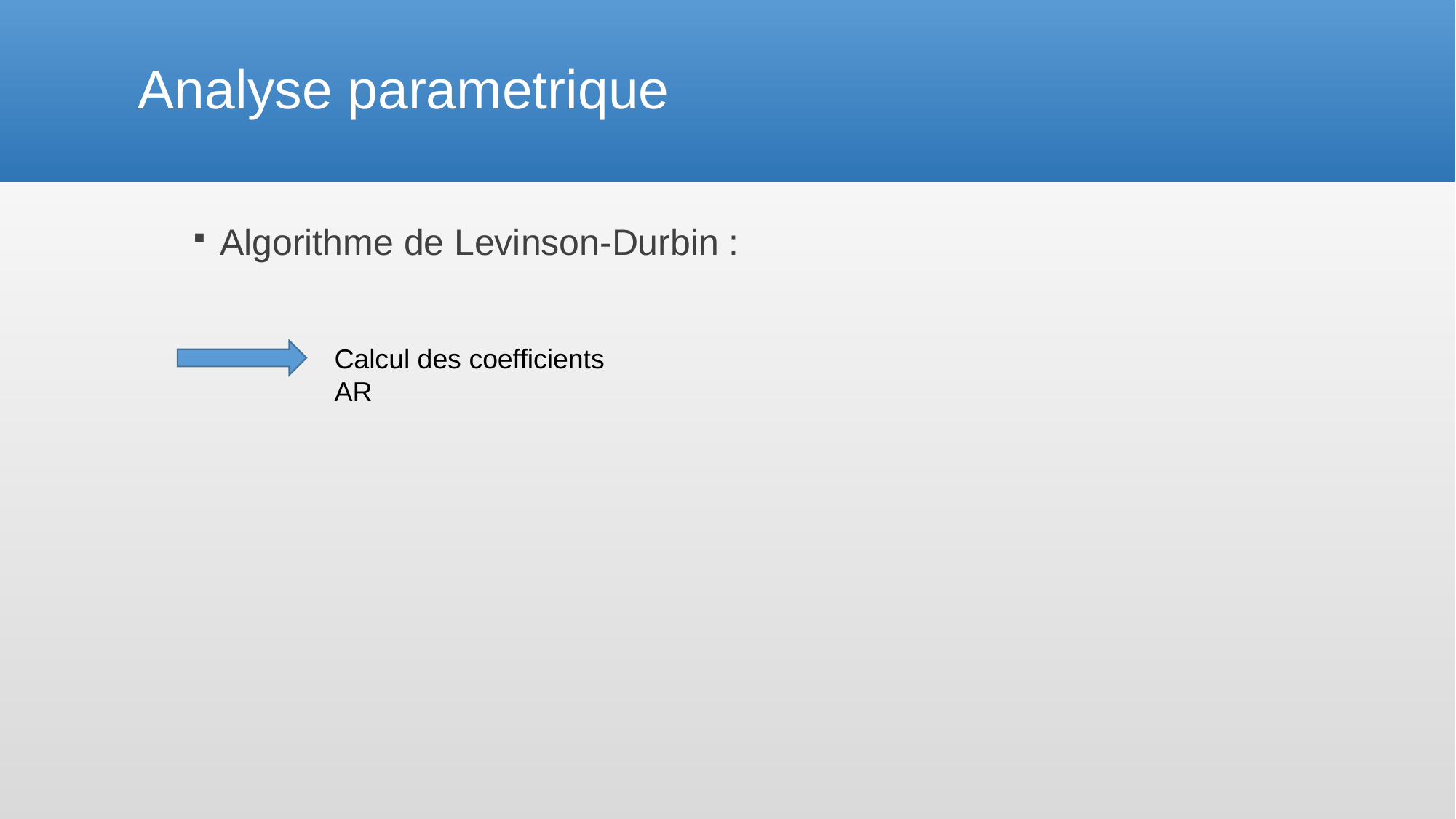

# Analyse parametrique
Algorithme de Levinson-Durbin :

Calcul des coefficients AR